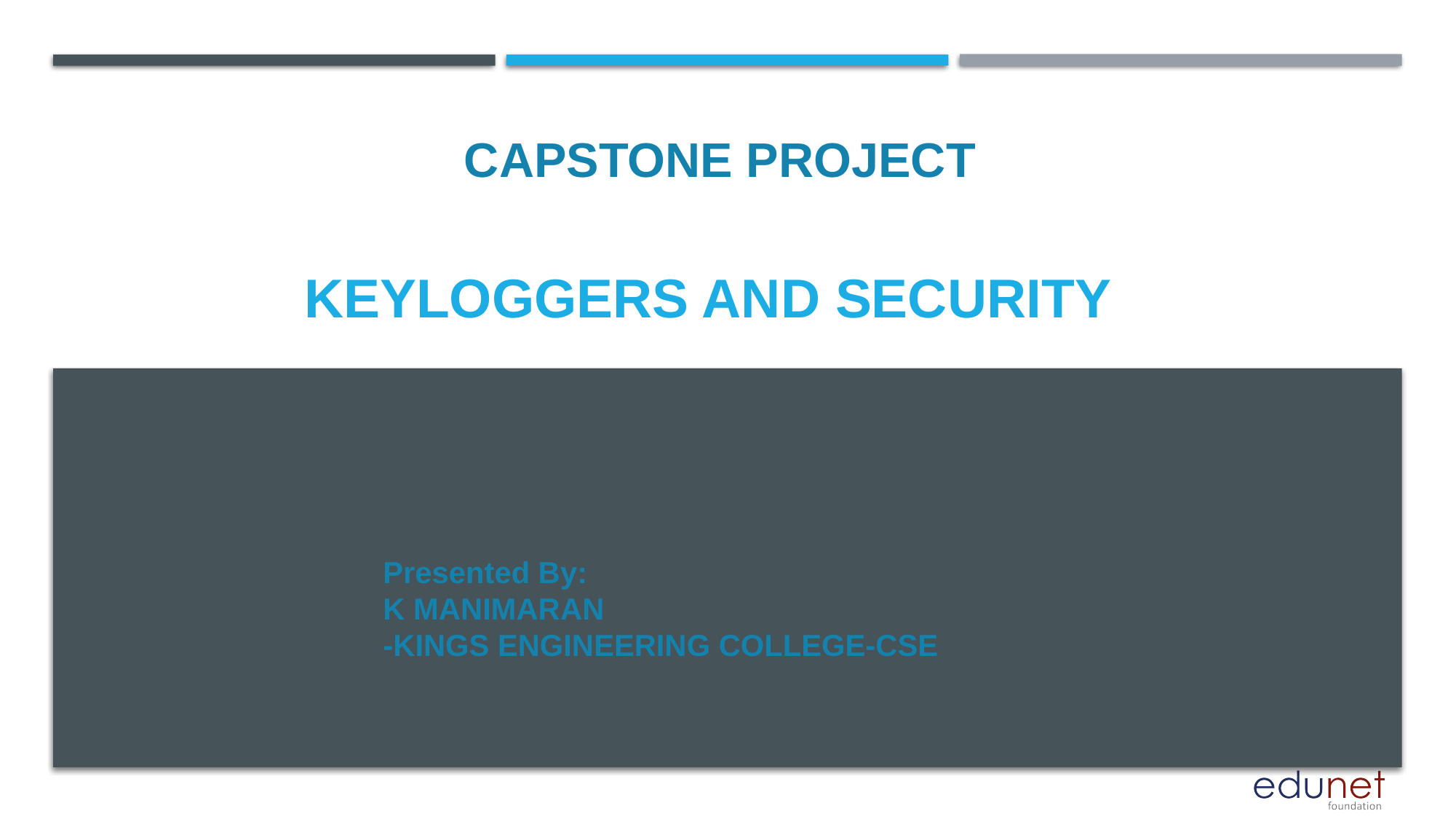

CAPSTONE PROJECT
# Keyloggers and security
Presented By:
K MANIMARAN
-KINGS ENGINEERING COLLEGE-CSE